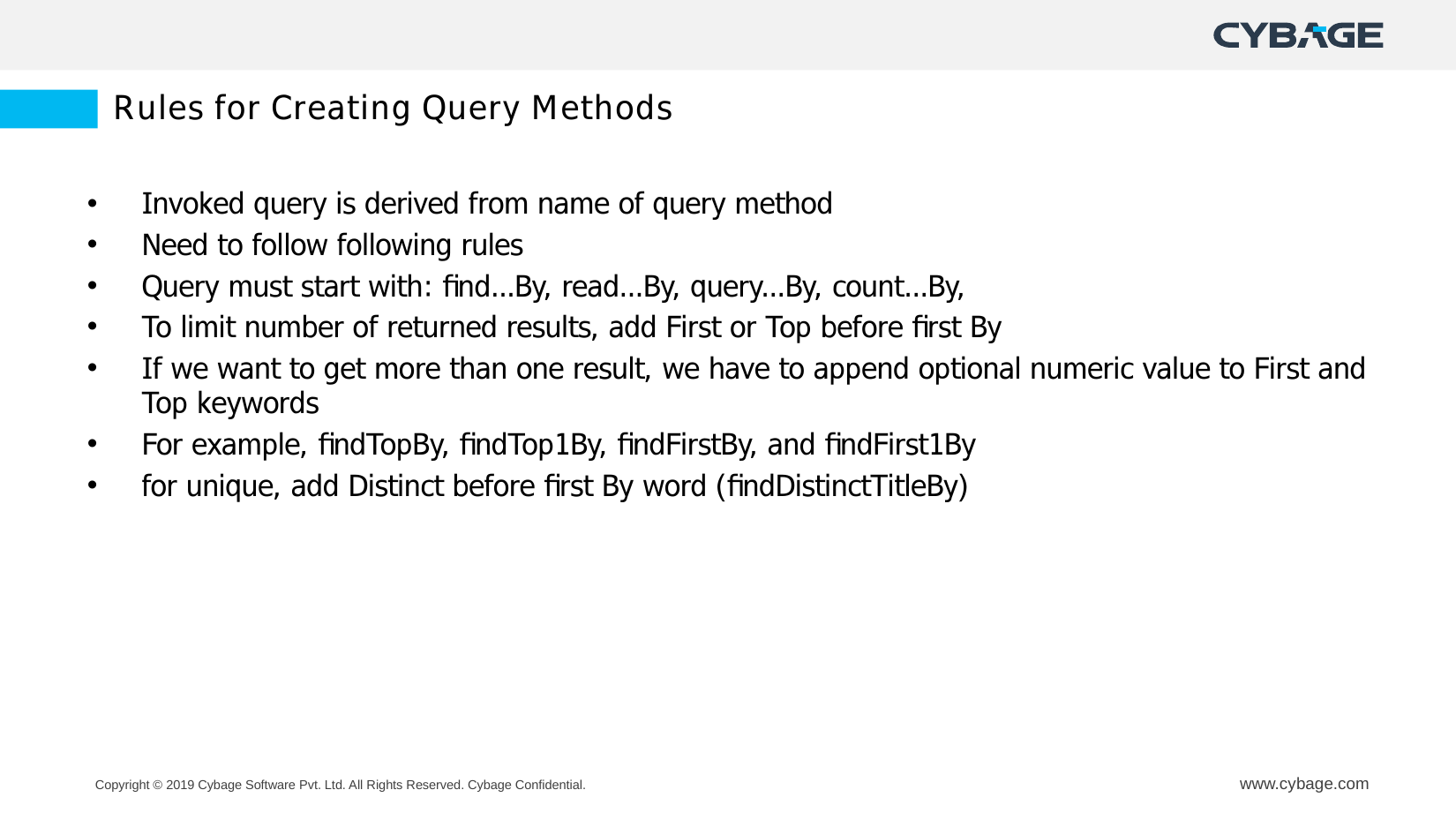

# Rules for Creating Query Methods
Invoked query is derived from name of query method
Need to follow following rules
Query must start with: find…By, read…By, query…By, count…By,
To limit number of returned results, add First or Top before first By
If we want to get more than one result, we have to append optional numeric value to First and Top keywords
For example, findTopBy, findTop1By, findFirstBy, and findFirst1By
for unique, add Distinct before first By word (findDistinctTitleBy)